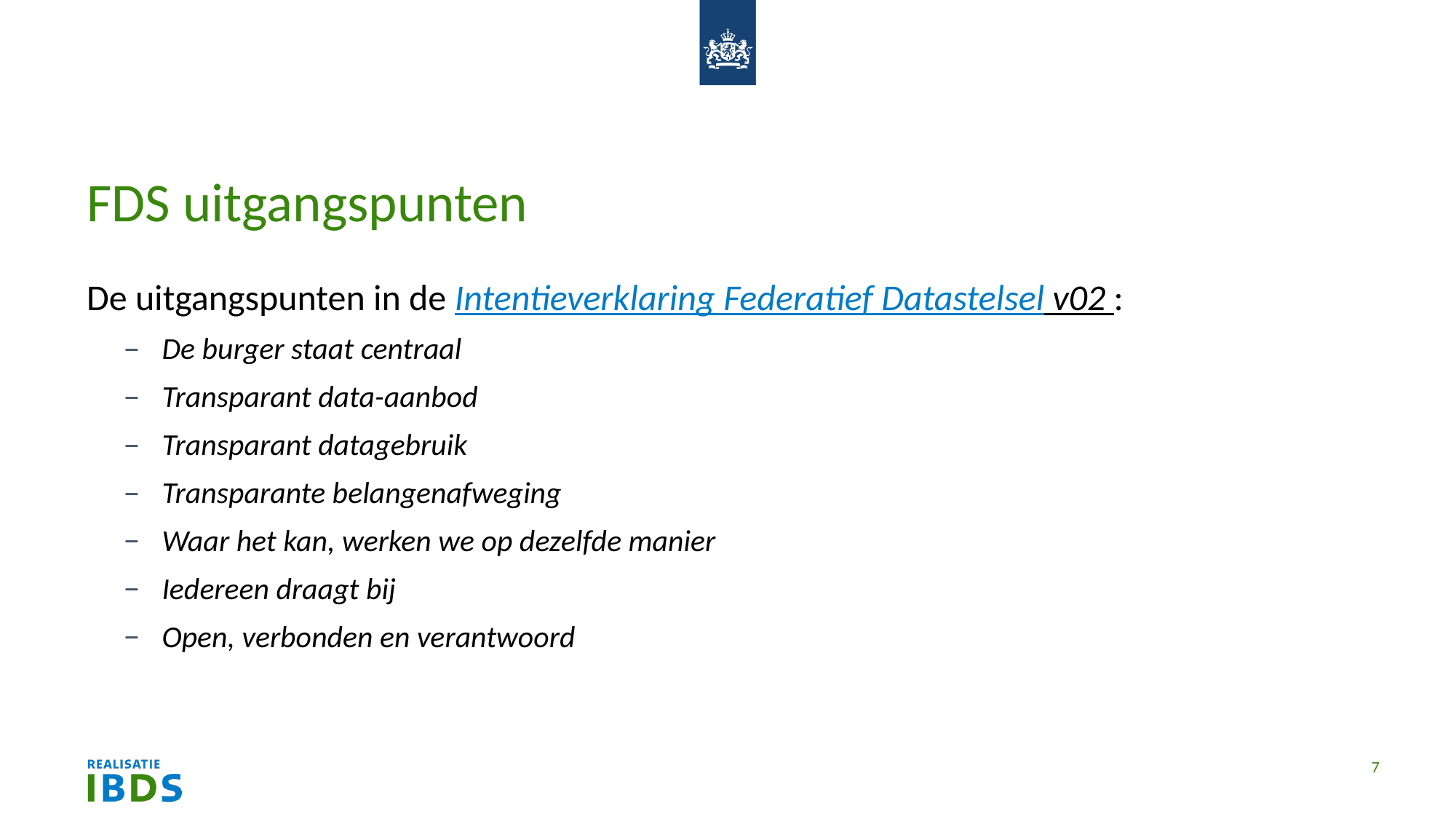

# FDS uitgangspunten
De uitgangspunten in de Intentieverklaring Federatief Datastelsel v02 :
De burger staat centraal
Transparant data-aanbod
Transparant datagebruik
Transparante belangenafweging
Waar het kan, werken we op dezelfde manier
Iedereen draagt bij
Open, verbonden en verantwoord

7